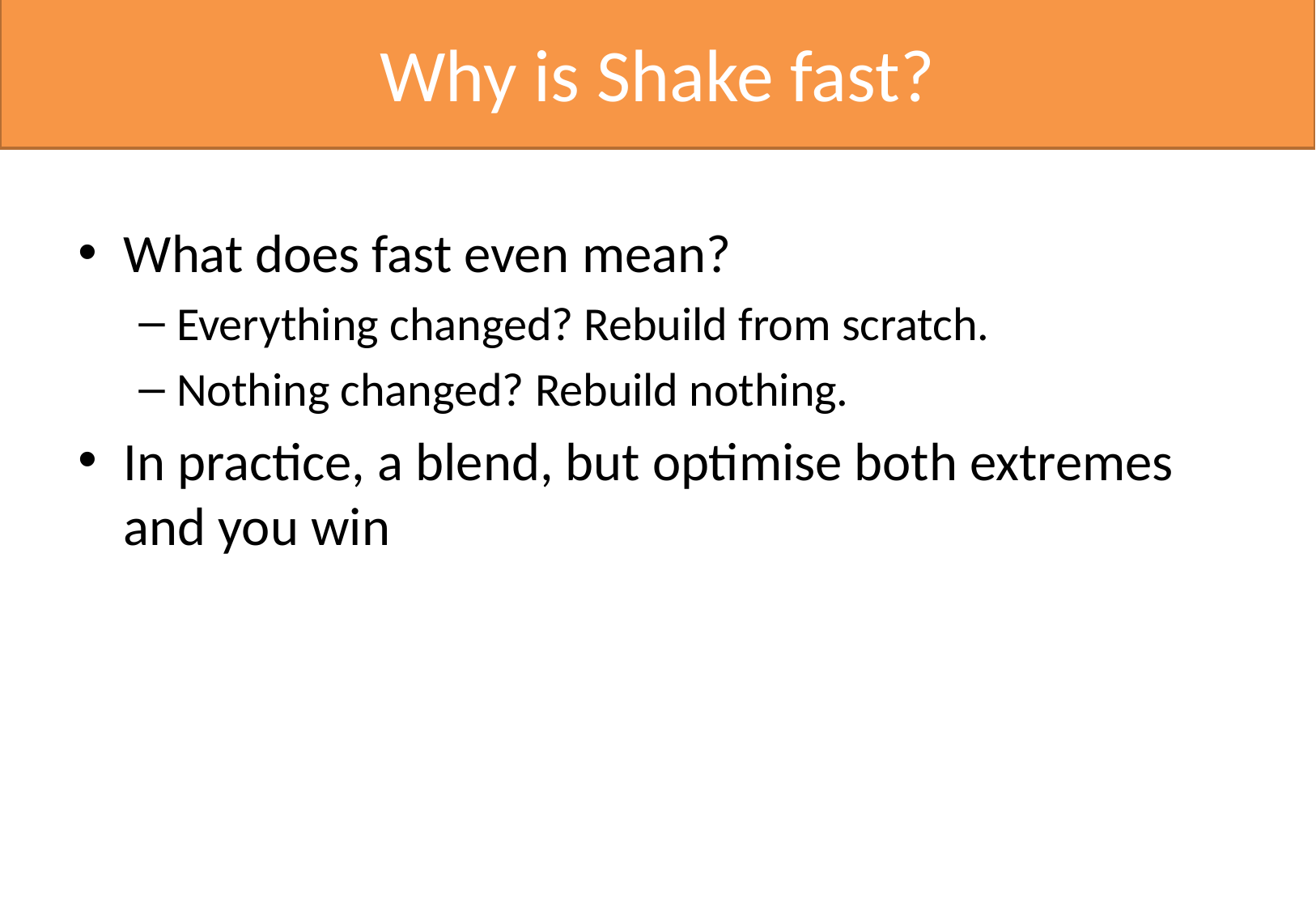

# Why is Shake fast?
What does fast even mean?
Everything changed? Rebuild from scratch.
Nothing changed? Rebuild nothing.
In practice, a blend, but optimise both extremes and you win